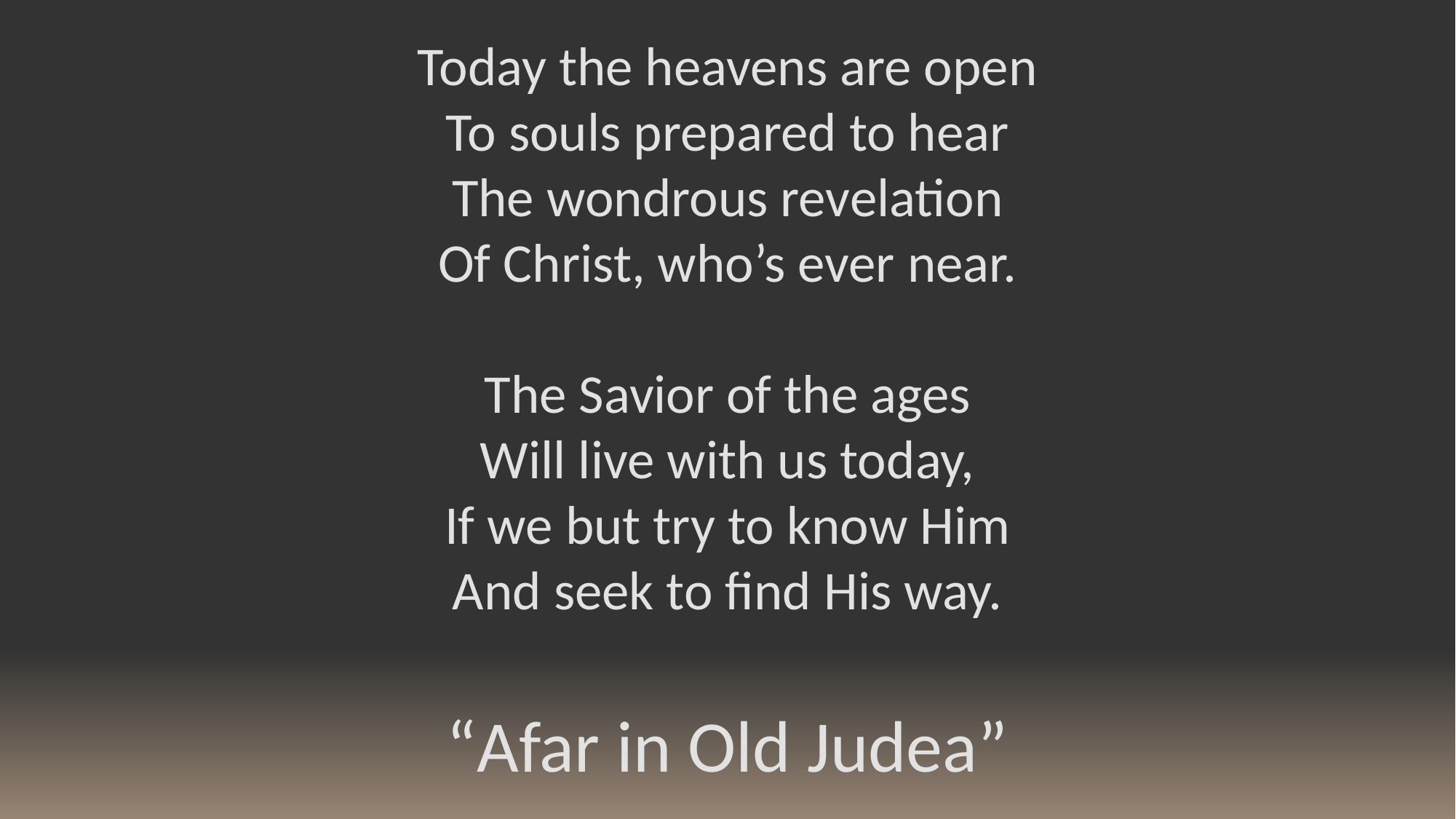

Today the heavens are open
To souls prepared to hear
The wondrous revelation
Of Christ, who’s ever near.

The Savior of the ages
Will live with us today,
If we but try to know Him
And seek to find His way.

“Afar in Old Judea”